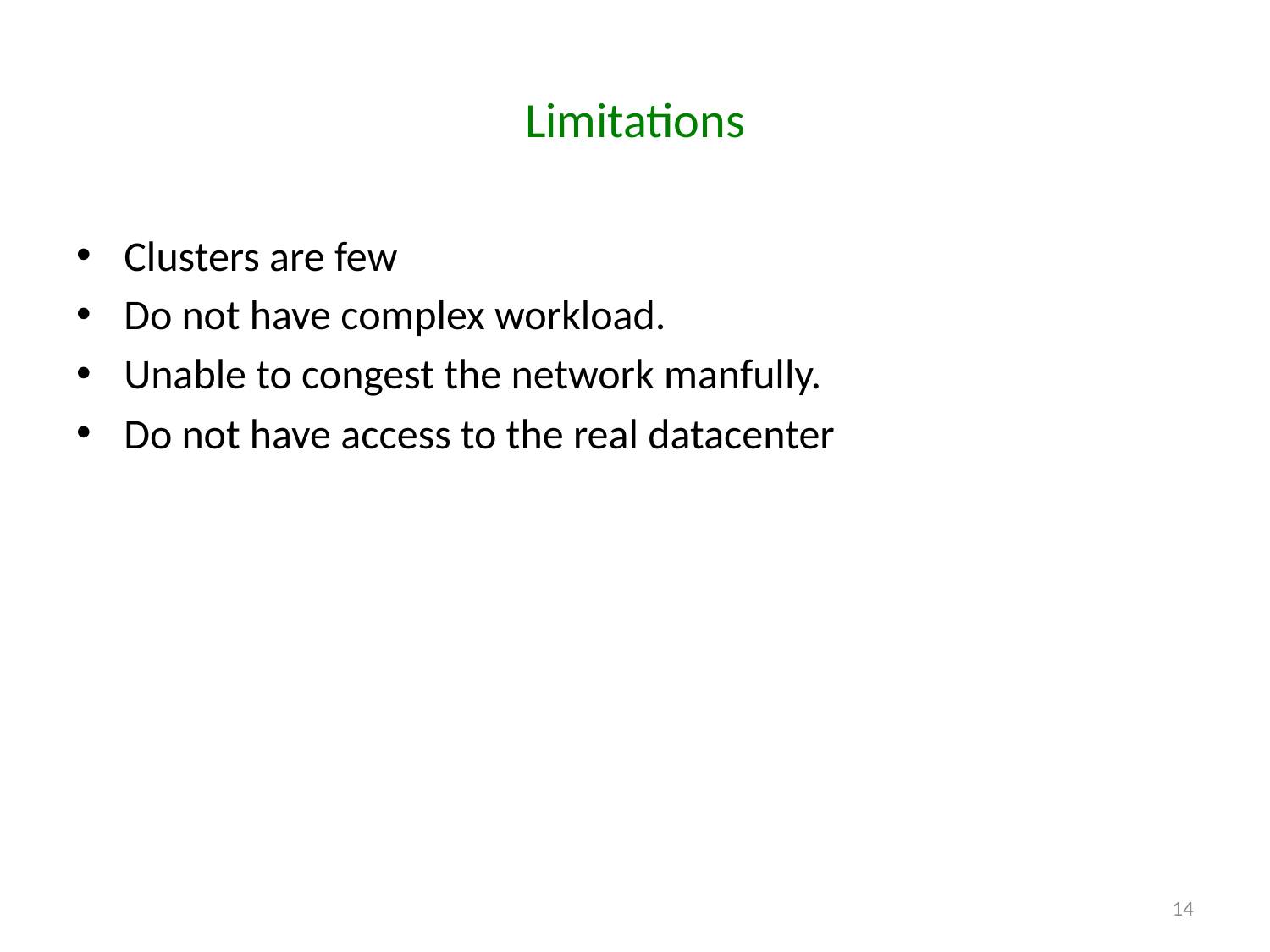

# Limitations
Clusters are few
Do not have complex workload.
Unable to congest the network manfully.
Do not have access to the real datacenter
14